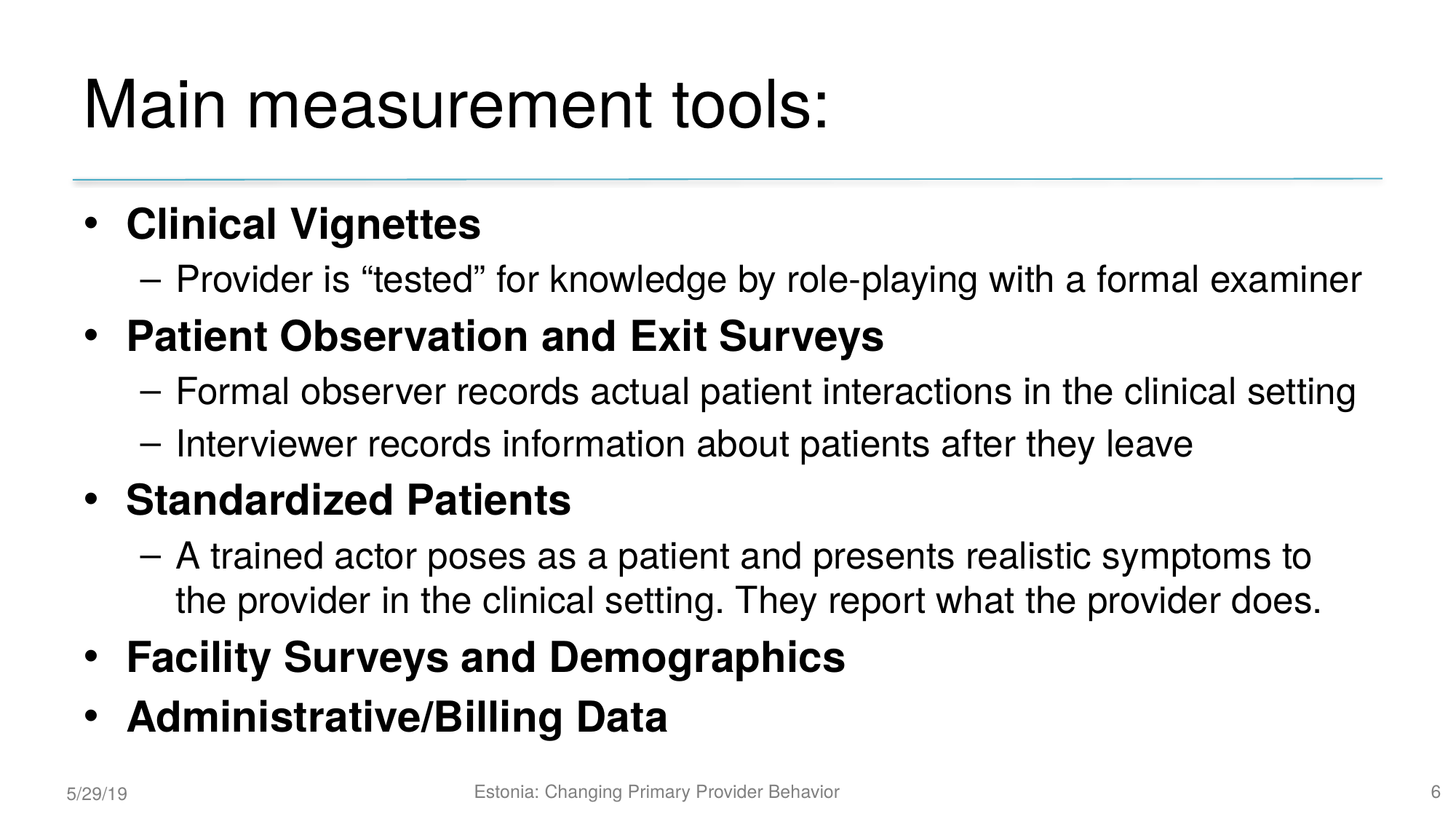

# Main measurement tools:
Clinical Vignettes
Provider is “tested” for knowledge by role-playing with a formal examiner
Patient Observation and Exit Surveys
Formal observer records actual patient interactions in the clinical setting
Interviewer records information about patients after they leave
Standardized Patients
A trained actor poses as a patient and presents realistic symptoms to the provider in the clinical setting. They report what the provider does.
Facility Surveys and Demographics
Administrative/Billing Data
Estonia: Changing Primary Provider Behavior
6
5/29/19